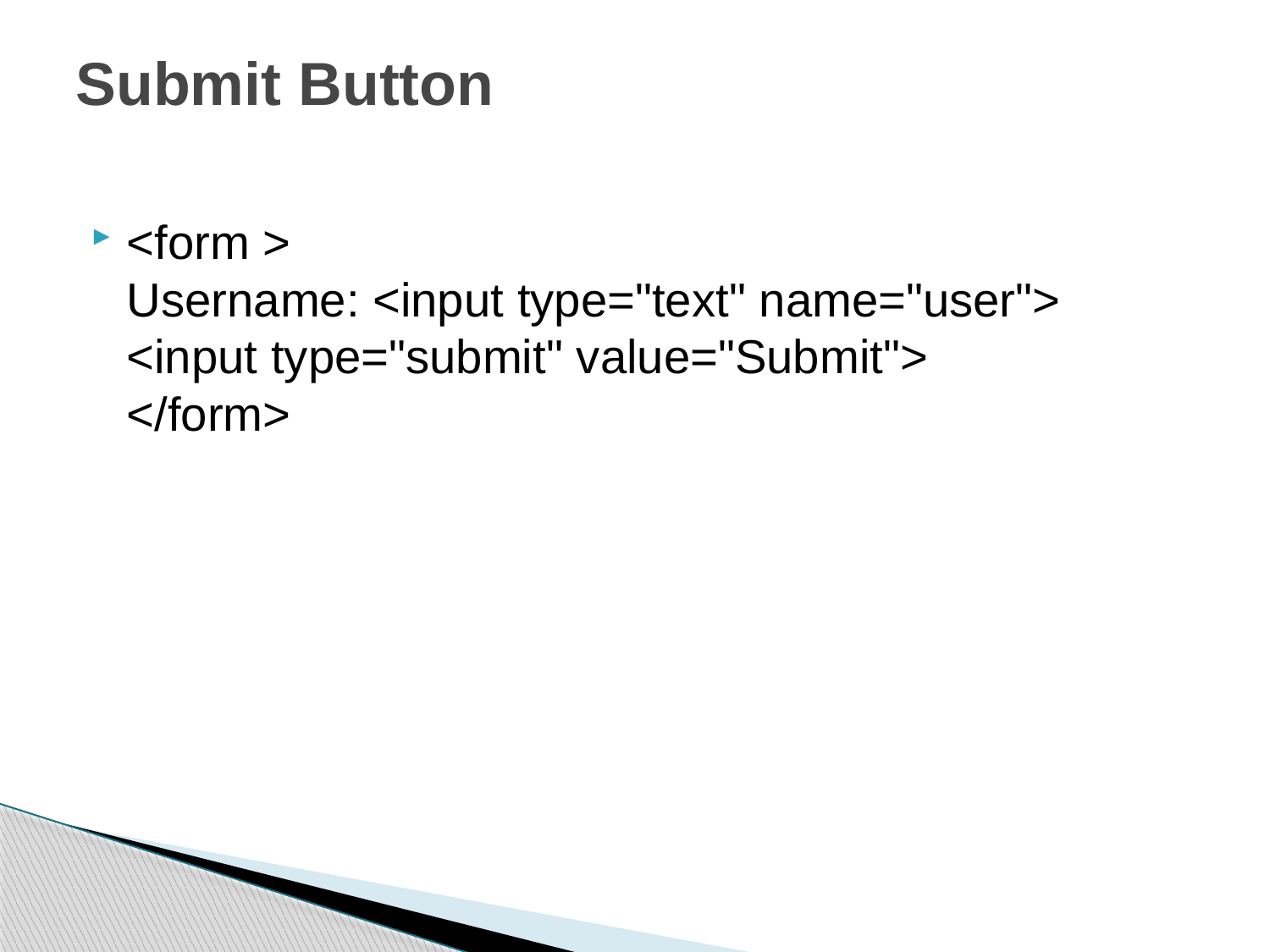

# Submit Button
<form >
Username: <input type="text" name="user">
<input type="submit" value="Submit">
</form>